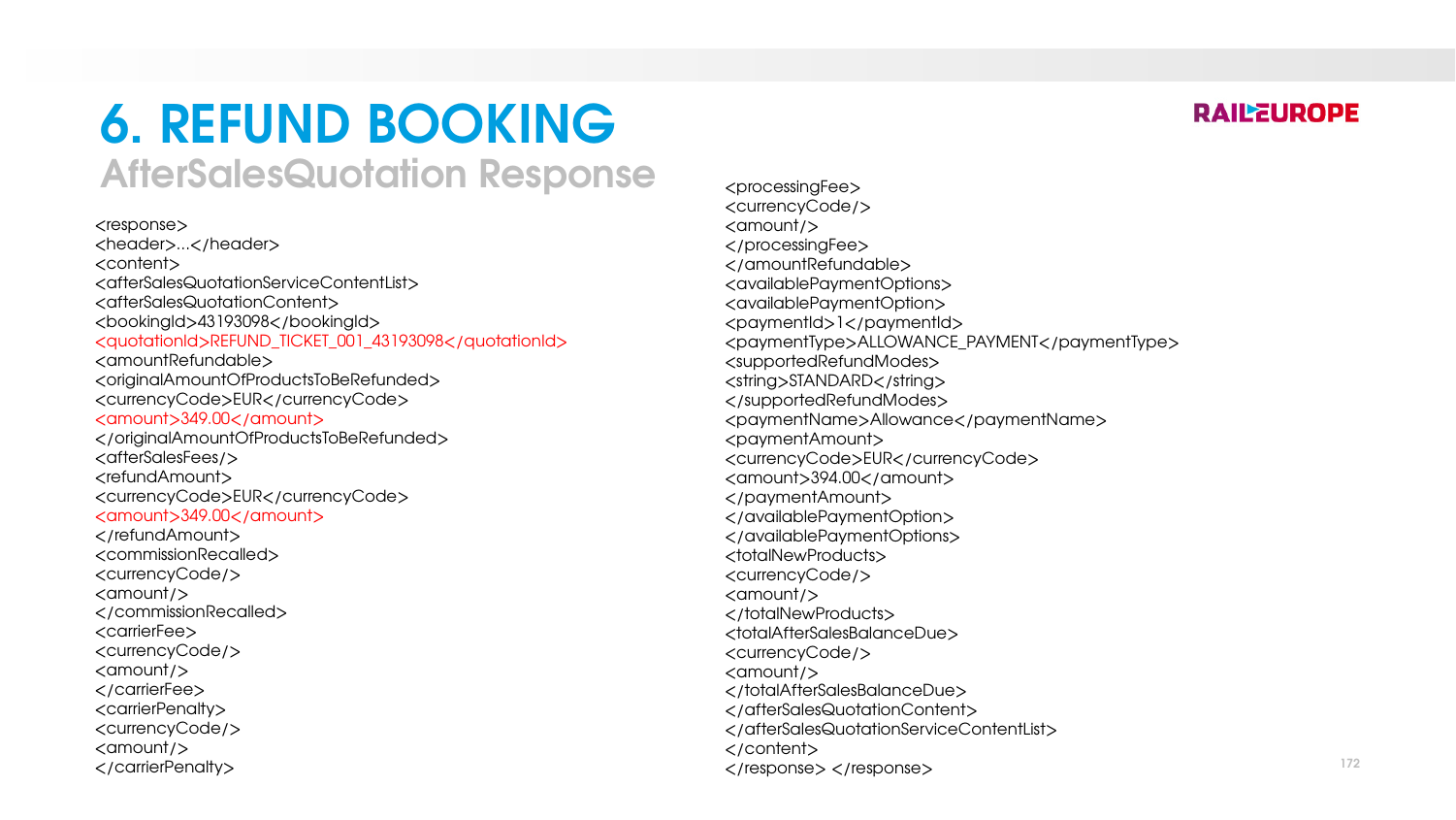

6. Refund booking
AfterSalesQuotation Response

<processingFee>
<currencyCode/>
<amount/>
</processingFee>
</amountRefundable>
<availablePaymentOptions>
<availablePaymentOption>
<paymentId>1</paymentId>
<paymentType>ALLOWANCE_PAYMENT</paymentType>
<supportedRefundModes>
<string>STANDARD</string>
</supportedRefundModes>
<paymentName>Allowance</paymentName>
<paymentAmount>
<currencyCode>EUR</currencyCode>
<amount>394.00</amount>
</paymentAmount>
</availablePaymentOption>
</availablePaymentOptions>
<totalNewProducts>
<currencyCode/>
<amount/>
</totalNewProducts>
<totalAfterSalesBalanceDue>
<currencyCode/>
<amount/>
</totalAfterSalesBalanceDue>
</afterSalesQuotationContent>
</afterSalesQuotationServiceContentList>
</content>
</response> </response>
<response>
<header>…</header>
<content>
<afterSalesQuotationServiceContentList>
<afterSalesQuotationContent>
<bookingId>43193098</bookingId>
<quotationId>REFUND_TICKET_001_43193098</quotationId>
<amountRefundable>
<originalAmountOfProductsToBeRefunded>
<currencyCode>EUR</currencyCode>
<amount>349.00</amount>
</originalAmountOfProductsToBeRefunded>
<afterSalesFees/>
<refundAmount>
<currencyCode>EUR</currencyCode>
<amount>349.00</amount>
</refundAmount>
<commissionRecalled>
<currencyCode/>
<amount/>
</commissionRecalled>
<carrierFee>
<currencyCode/>
<amount/>
</carrierFee>
<carrierPenalty>
<currencyCode/>
<amount/>
</carrierPenalty>

172